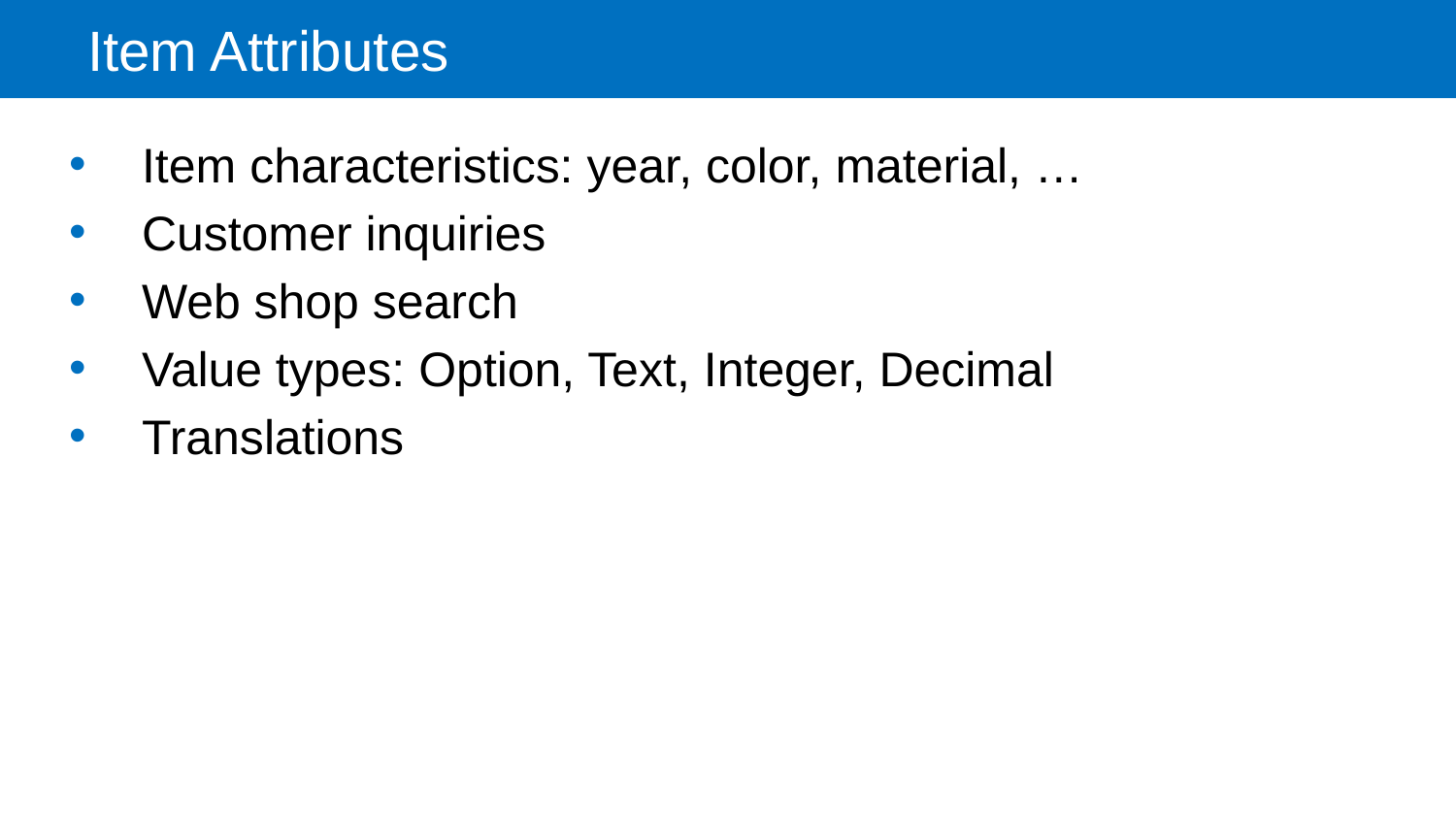

# Item Attributes
Item characteristics: year, color, material, …
Customer inquiries
Web shop search
Value types: Option, Text, Integer, Decimal
Translations